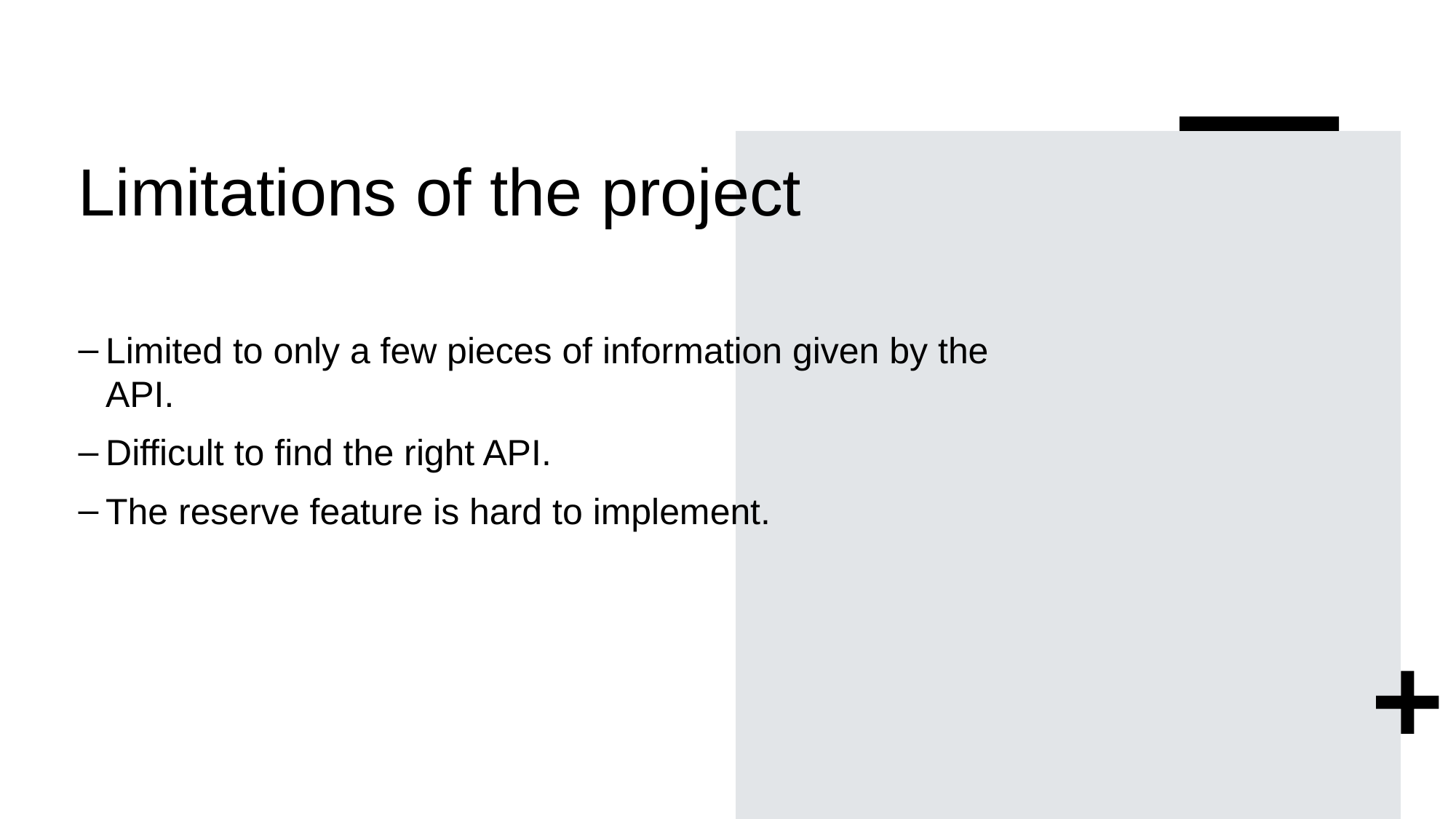

# Limitations of the project
Limited to only a few pieces of information given by the API.
Difficult to find the right API.
The reserve feature is hard to implement.